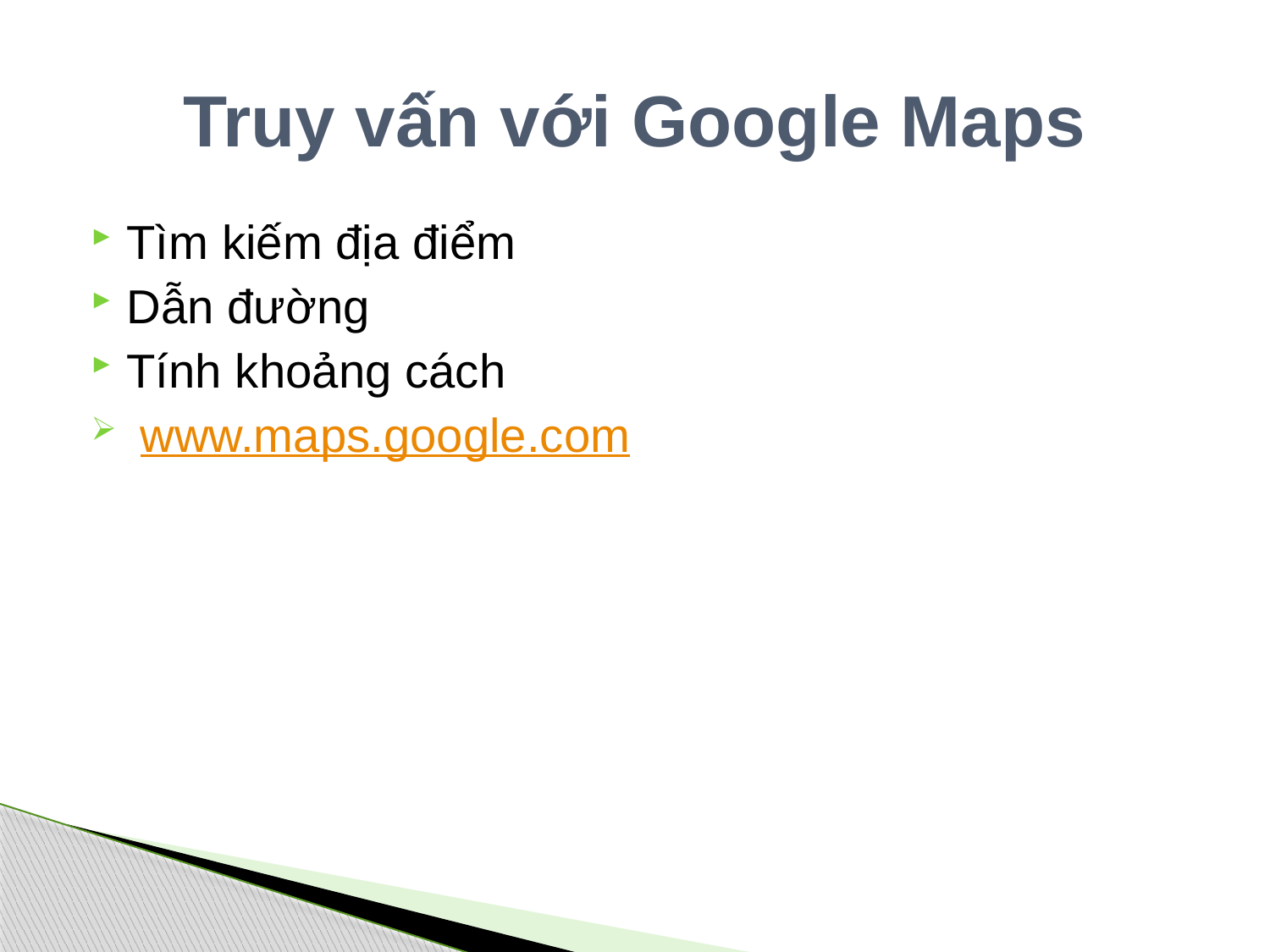

# Truy vấn với Google Maps
Tìm kiếm địa điểm
Dẫn đường
Tính khoảng cách
 www.maps.google.com